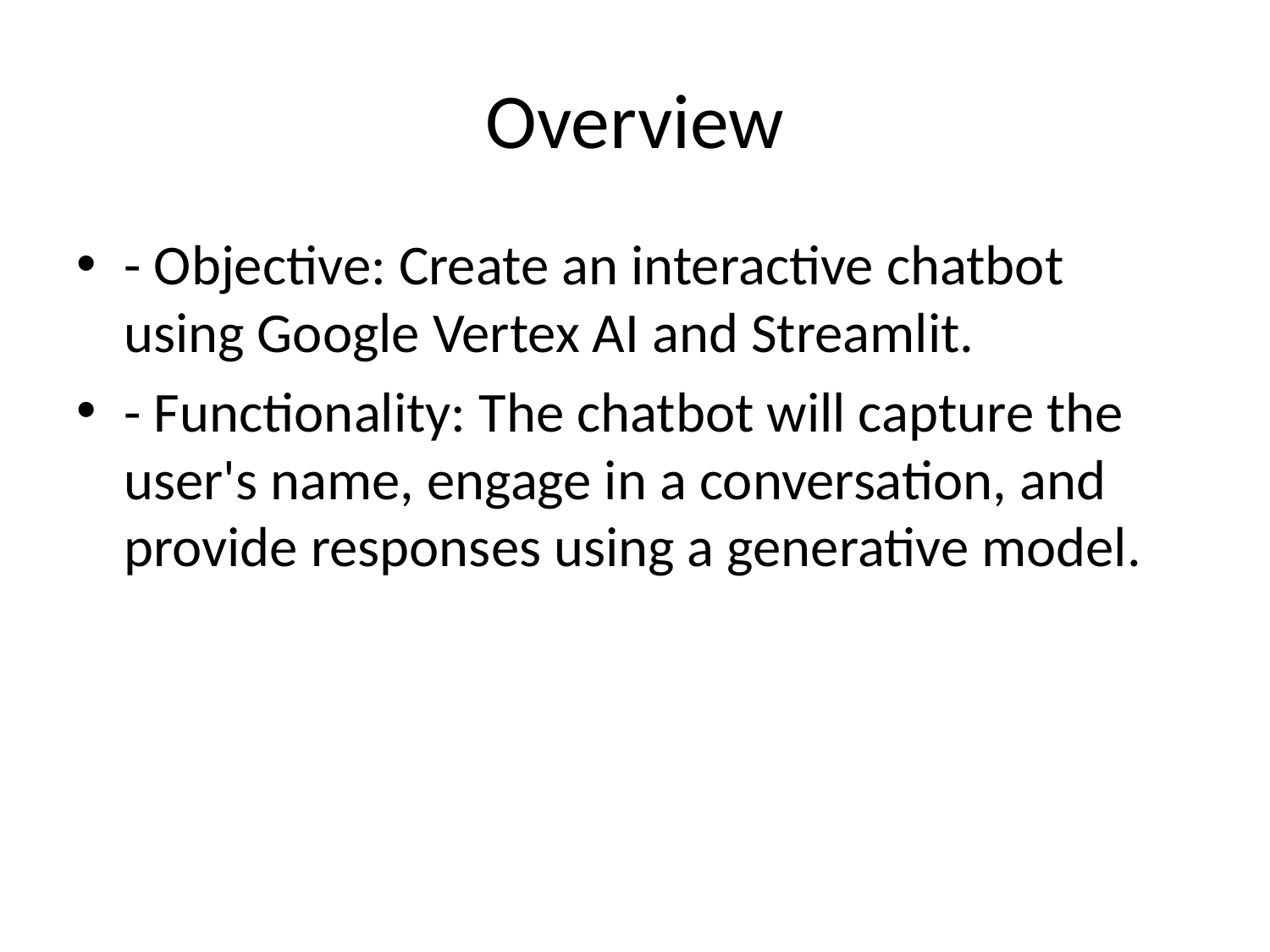

# Overview
- Objective: Create an interactive chatbot using Google Vertex AI and Streamlit.
- Functionality: The chatbot will capture the user's name, engage in a conversation, and provide responses using a generative model.